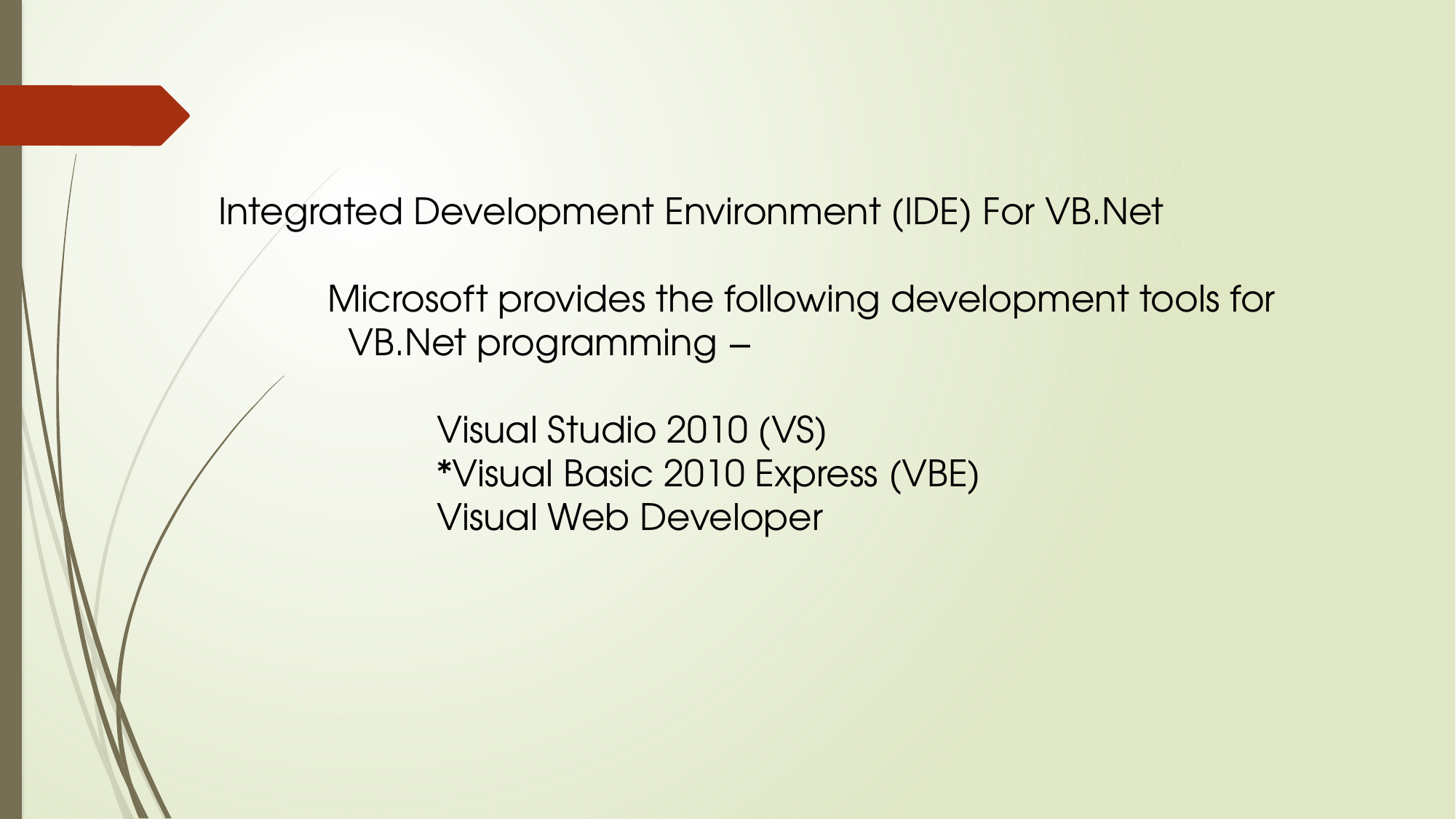

Integrated Development Environment (IDE) For VB.Net

	Microsoft provides the following development tools for                         VB.Net programming −

		Visual Studio 2010 (VS)
		*Visual Basic 2010 Express (VBE)
		Visual Web Developer